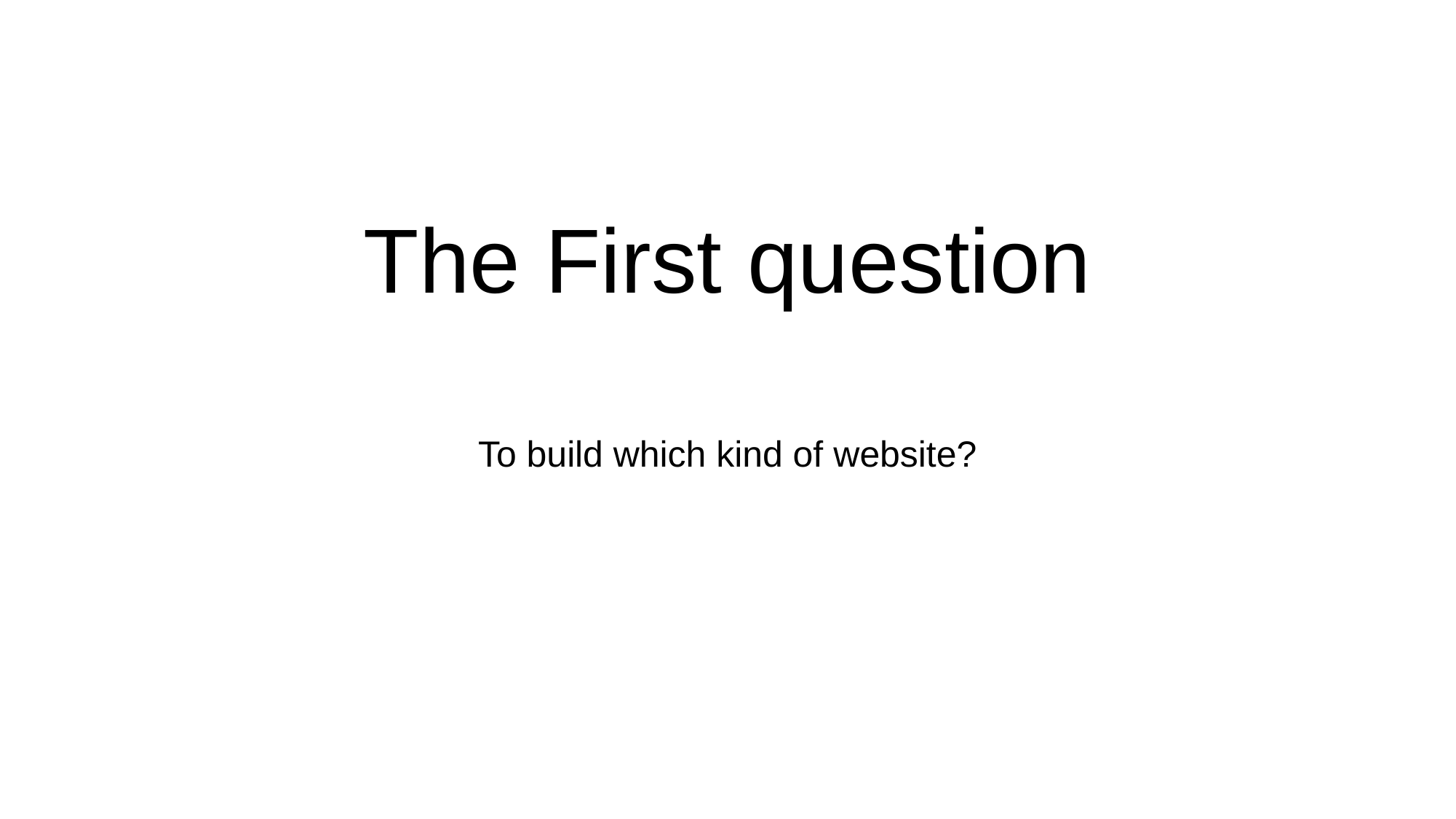

# The First question
To build which kind of website?